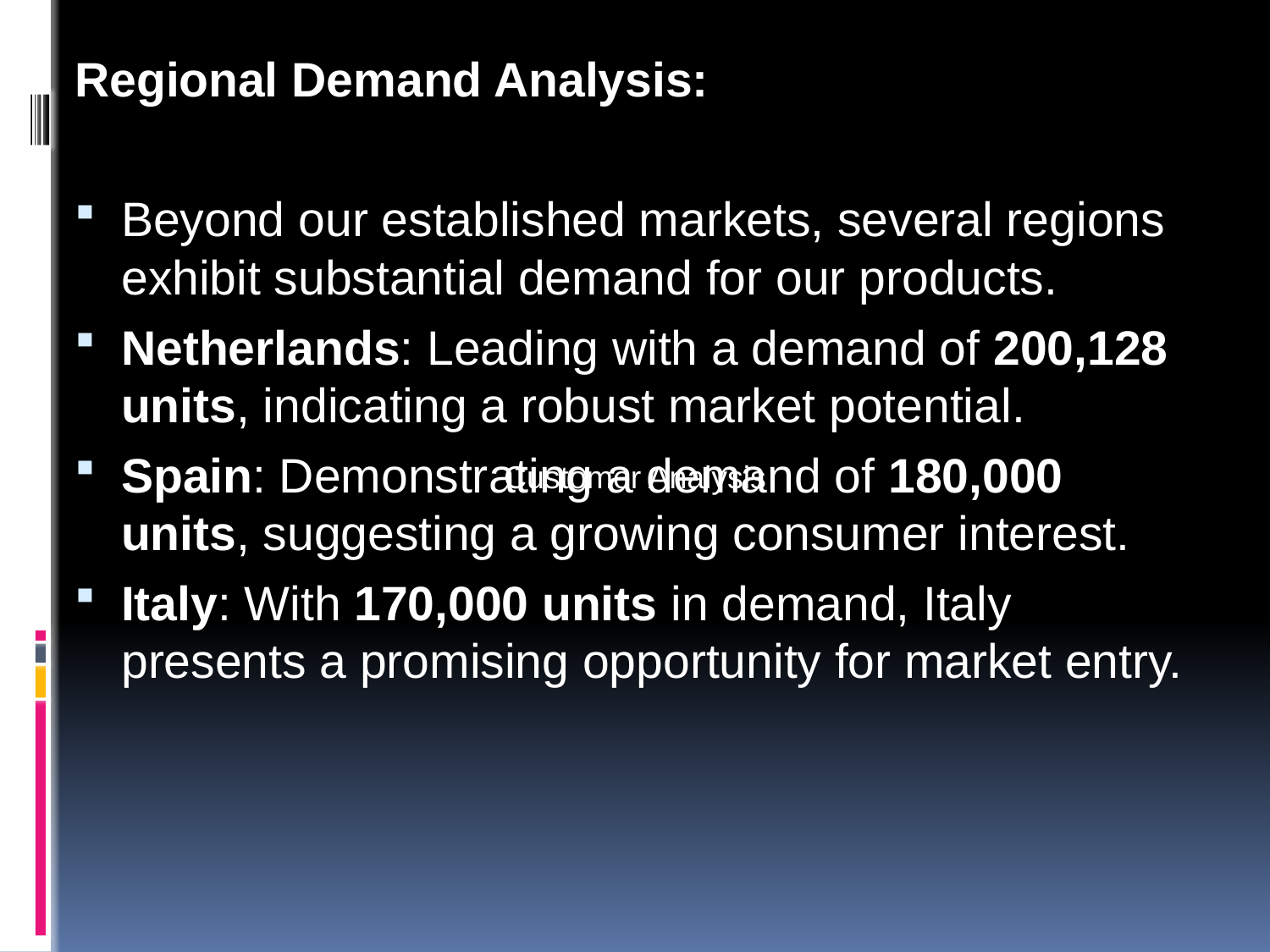

Regional Demand Analysis:

Beyond our established markets, several regions exhibit substantial demand for our products.
Netherlands: Leading with a demand of 200,128 units, indicating a robust market potential.
Spain: Demonstrating a demand of 180,000 units, suggesting a growing consumer interest.
Italy: With 170,000 units in demand, Italy presents a promising opportunity for market entry.

Customer Analysis